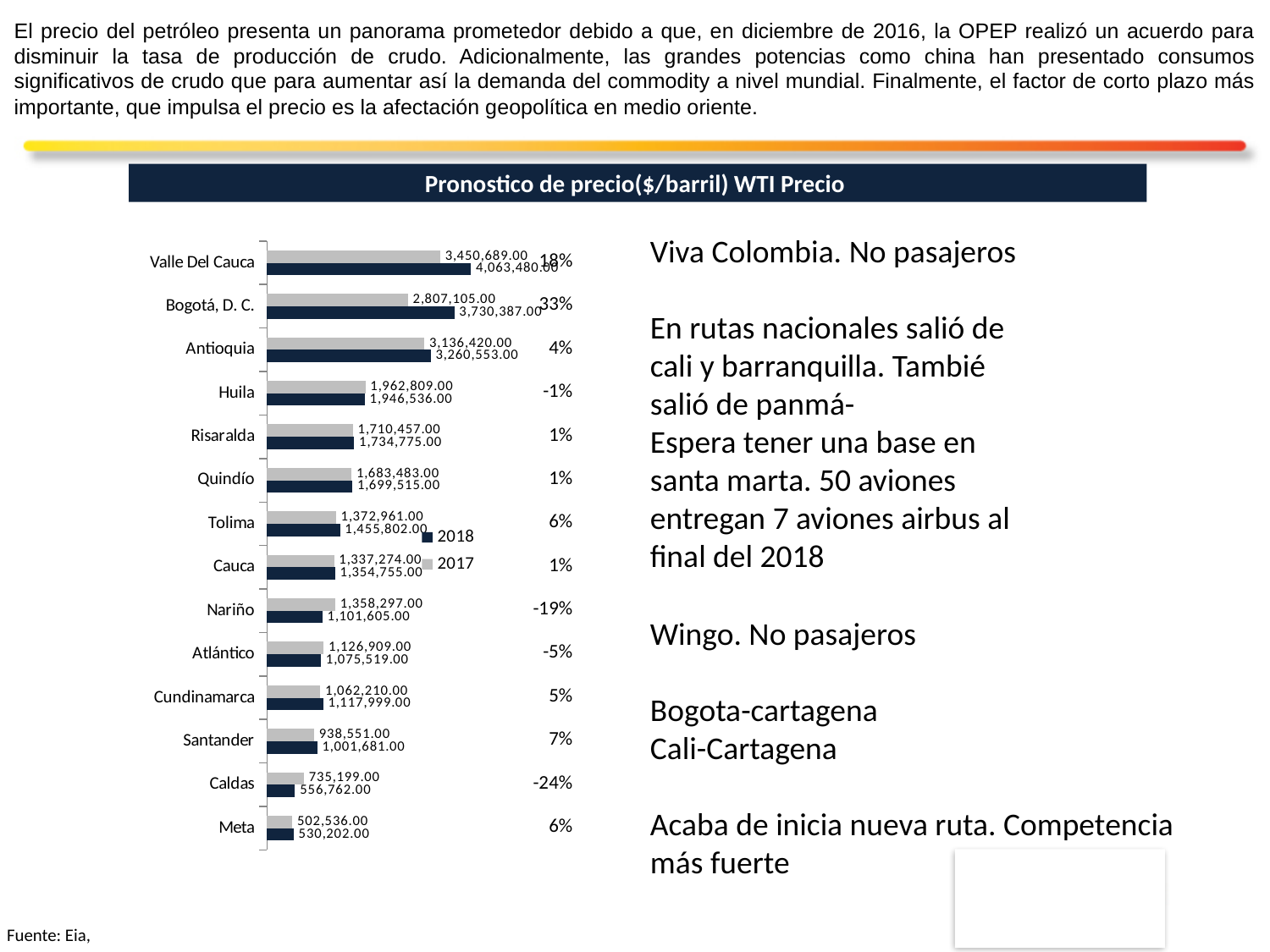

# El precio del petróleo presenta un panorama prometedor debido a que, en diciembre de 2016, la OPEP realizó un acuerdo para disminuir la tasa de producción de crudo. Adicionalmente, las grandes potencias como china han presentado consumos significativos de crudo que para aumentar así la demanda del commodity a nivel mundial. Finalmente, el factor de corto plazo más importante, que impulsa el precio es la afectación geopolítica en medio oriente.
Pronostico de precio($/barril) WTI Precio
Viva Colombia. No pasajeros

En rutas nacionales salió de cali y barranquilla. Tambié salió de panmá-
Espera tener una base en santa marta. 50 aviones entregan 7 aviones airbus al final del 2018

### Chart

| Category | 2017 | 2018 |
|---|---|---|
| Valle Del Cauca | 3450689.0 | 4063480.0 |
| Bogotá, D. C. | 2807105.0 | 3730387.0 |
| Antioquia | 3136420.0 | 3260553.0 |
| Huila | 1962809.0 | 1946536.0 |
| Risaralda | 1710457.0 | 1734775.0 |
| Quindío | 1683483.0 | 1699515.0 |
| Tolima | 1372961.0 | 1455802.0 |
| Cauca | 1337274.0 | 1354755.0 |
| Nariño | 1358297.0 | 1101605.0 |
| Atlántico | 1126909.0 | 1075519.0 |
| Cundinamarca | 1062210.0 | 1117999.0 |
| Santander | 938551.0 | 1001681.0 |
| Caldas | 735199.0 | 556762.0 |
| Meta | 502536.0 | 530202.0 |
| 18% |
| --- |
| 33% |
| 4% |
| -1% |
| 1% |
| 1% |
| 6% |
| 1% |
| -19% |
| -5% |
| 5% |
| 7% |
| -24% |
| 6% |
Wingo. No pasajeros

Bogota-cartagena
Cali-Cartagena

Acaba de inicia nueva ruta. Competencia más fuerte

Fuente: Eia,